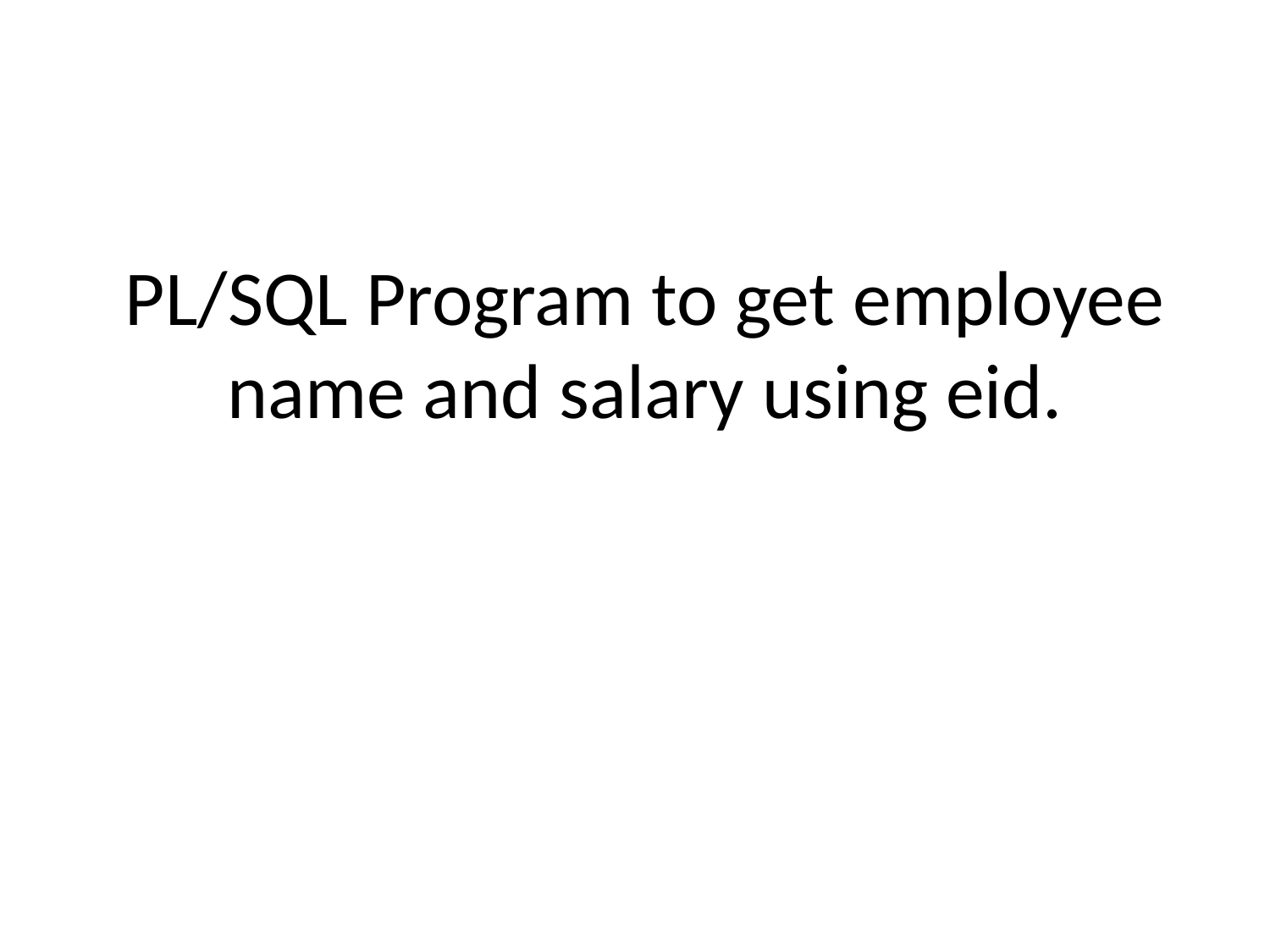

# PL/SQL Program to get employee name and salary using eid.